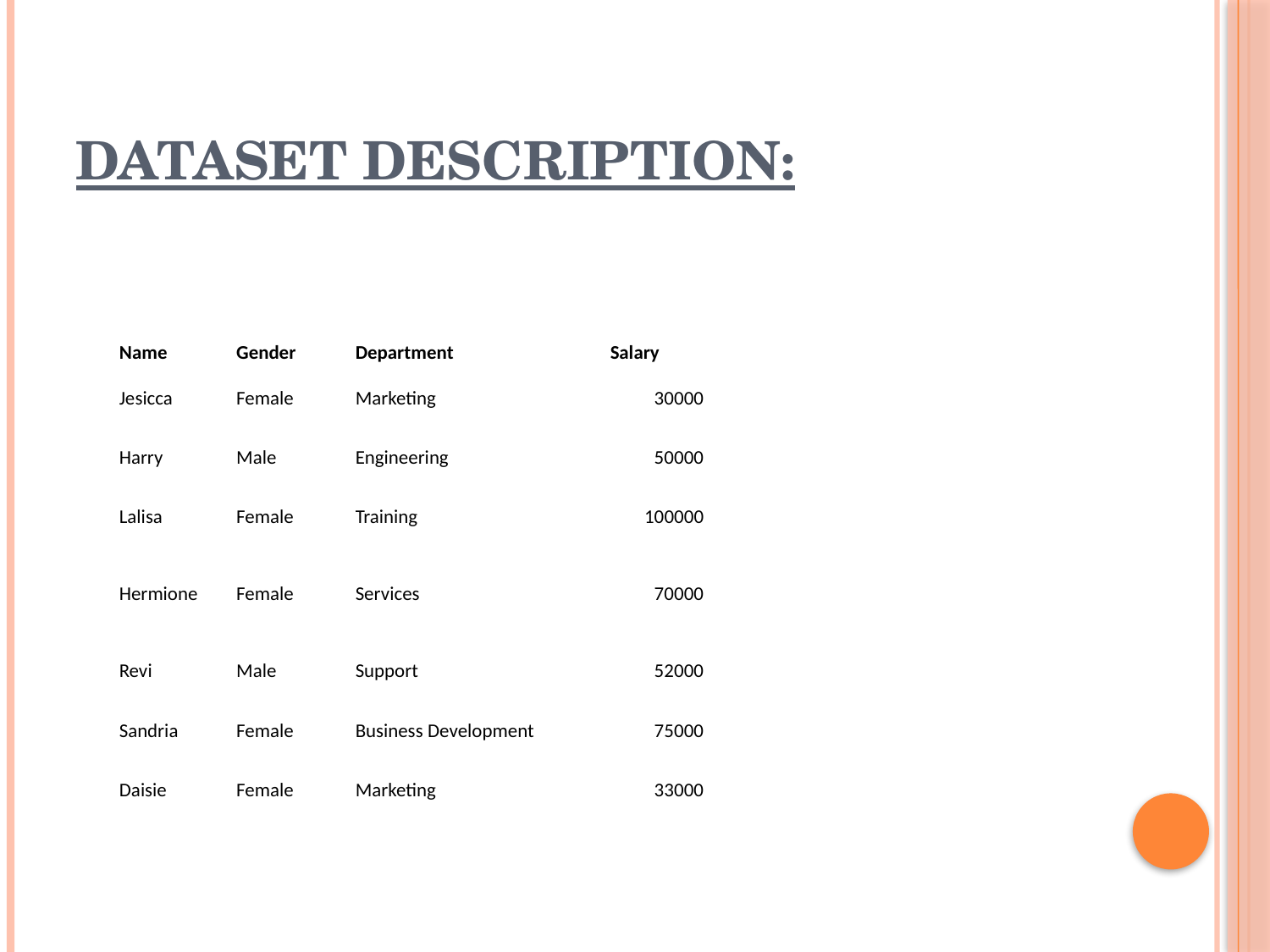

# Dataset description:

| Name | Gender | Department | Salary |  |
| --- | --- | --- | --- | --- |
| Jesicca | Female | Marketing | 30000 |  |
| Harry | Male | Engineering | 50000 |  |
| Lalisa | Female | Training | 100000 |  |
| Hermione | Female | Services | 70000 |  |
| Revi | Male | Support | 52000 |  |
| Sandria | Female | Business Development | 75000 |  |
| Daisie | Female | Marketing | 33000 |  |